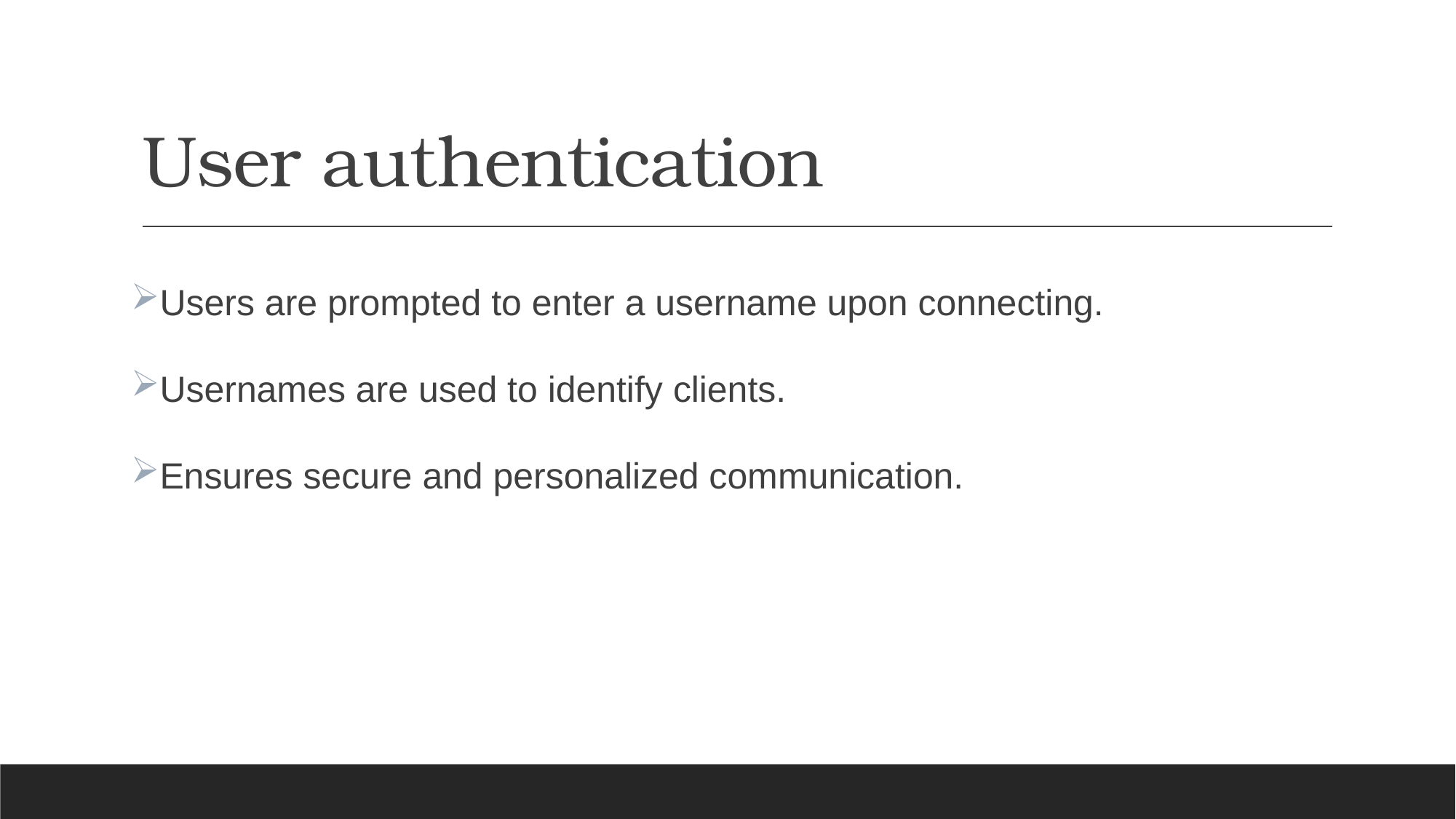

# User authentication
Users are prompted to enter a username upon connecting.
Usernames are used to identify clients.
Ensures secure and personalized communication.